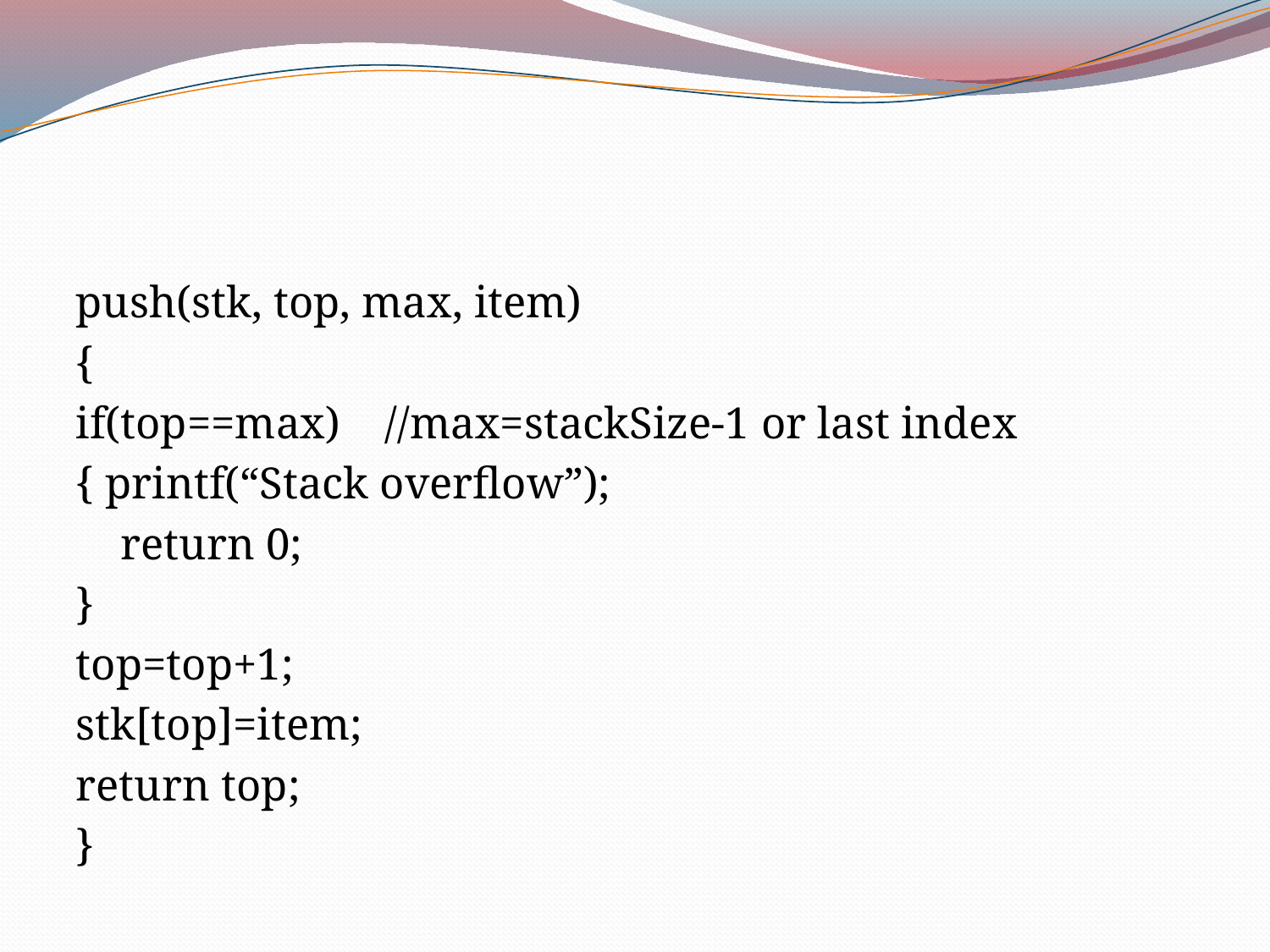

#
push(stk, top, max, item)
{
if(top==max)    //max=stackSize-1 or last index
{ printf(“Stack overflow”);
    return 0;
}
top=top+1;
stk[top]=item;
return top;
}